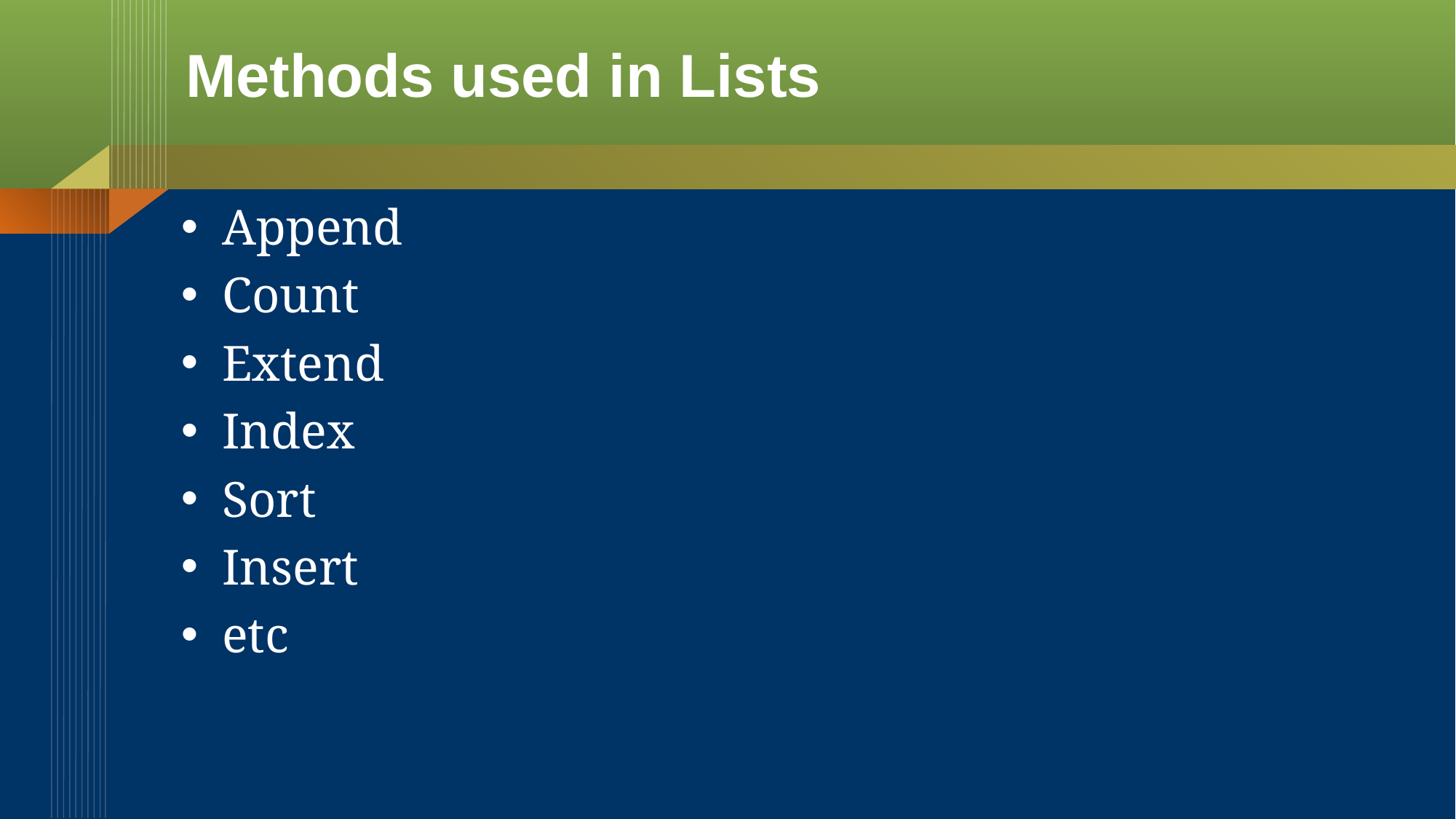

# Methods used in Lists
Append
Count
Extend
Index
Sort
Insert
etc